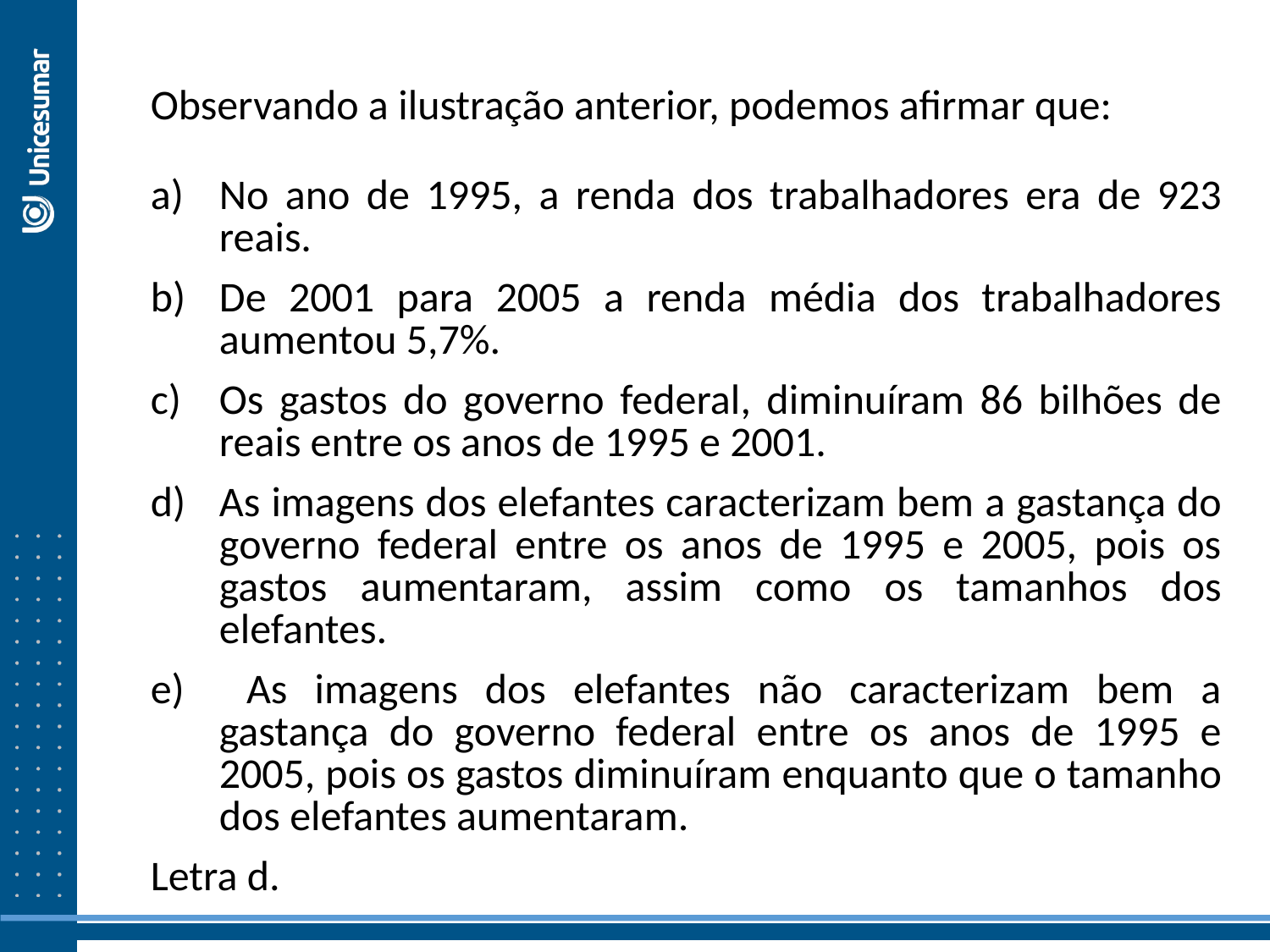

Observando a ilustração anterior, podemos afirmar que:
No ano de 1995, a renda dos trabalhadores era de 923 reais.
De 2001 para 2005 a renda média dos trabalhadores aumentou 5,7%.
Os gastos do governo federal, diminuíram 86 bilhões de reais entre os anos de 1995 e 2001.
As imagens dos elefantes caracterizam bem a gastança do governo federal entre os anos de 1995 e 2005, pois os gastos aumentaram, assim como os tamanhos dos elefantes.
 As imagens dos elefantes não caracterizam bem a gastança do governo federal entre os anos de 1995 e 2005, pois os gastos diminuíram enquanto que o tamanho dos elefantes aumentaram.
Letra d.